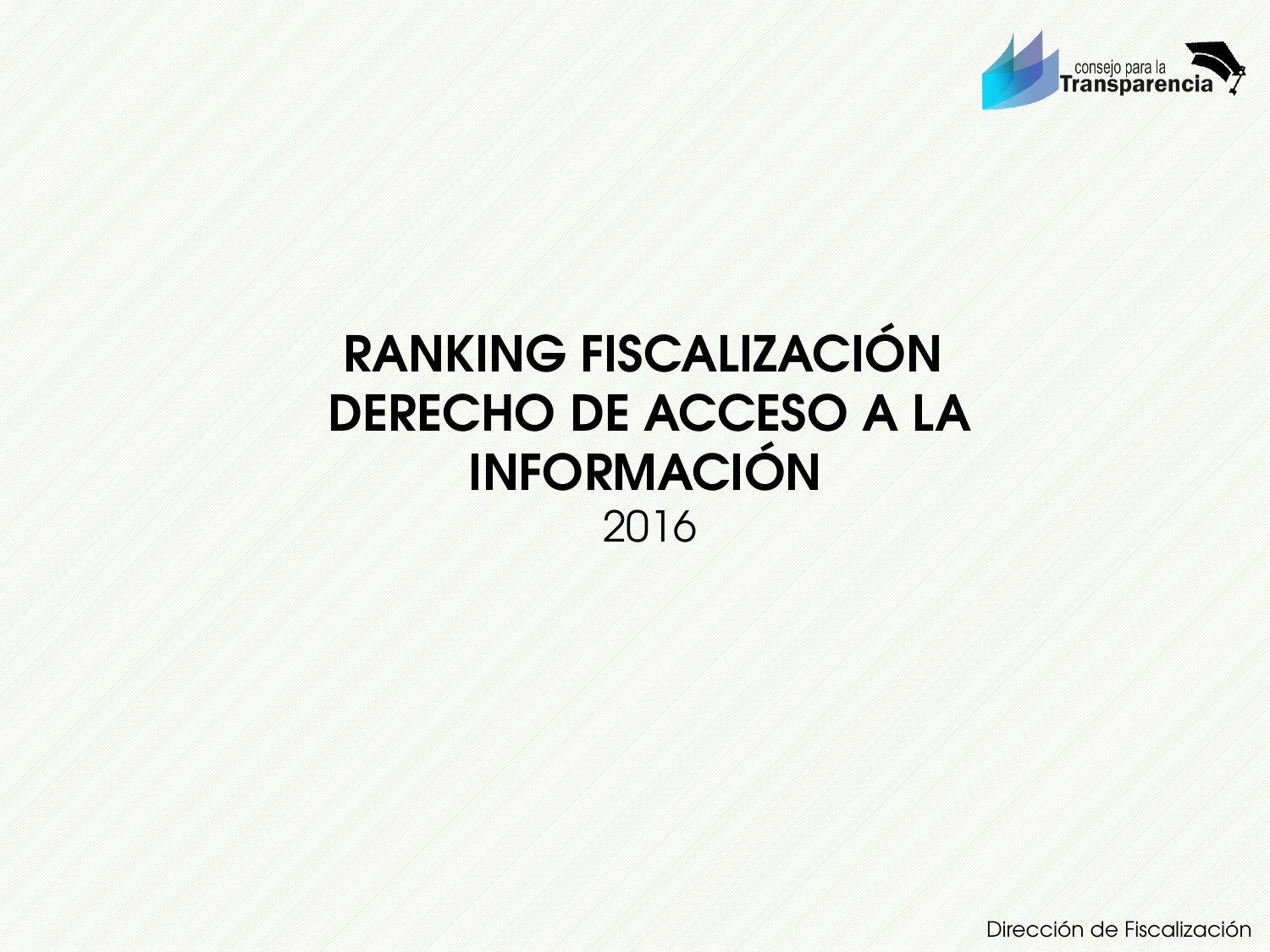

RANKING FISCALIZACIÓN
DERECHO DE ACCESO A LA INFORMACIÓN
2016
Dirección de Fiscalización